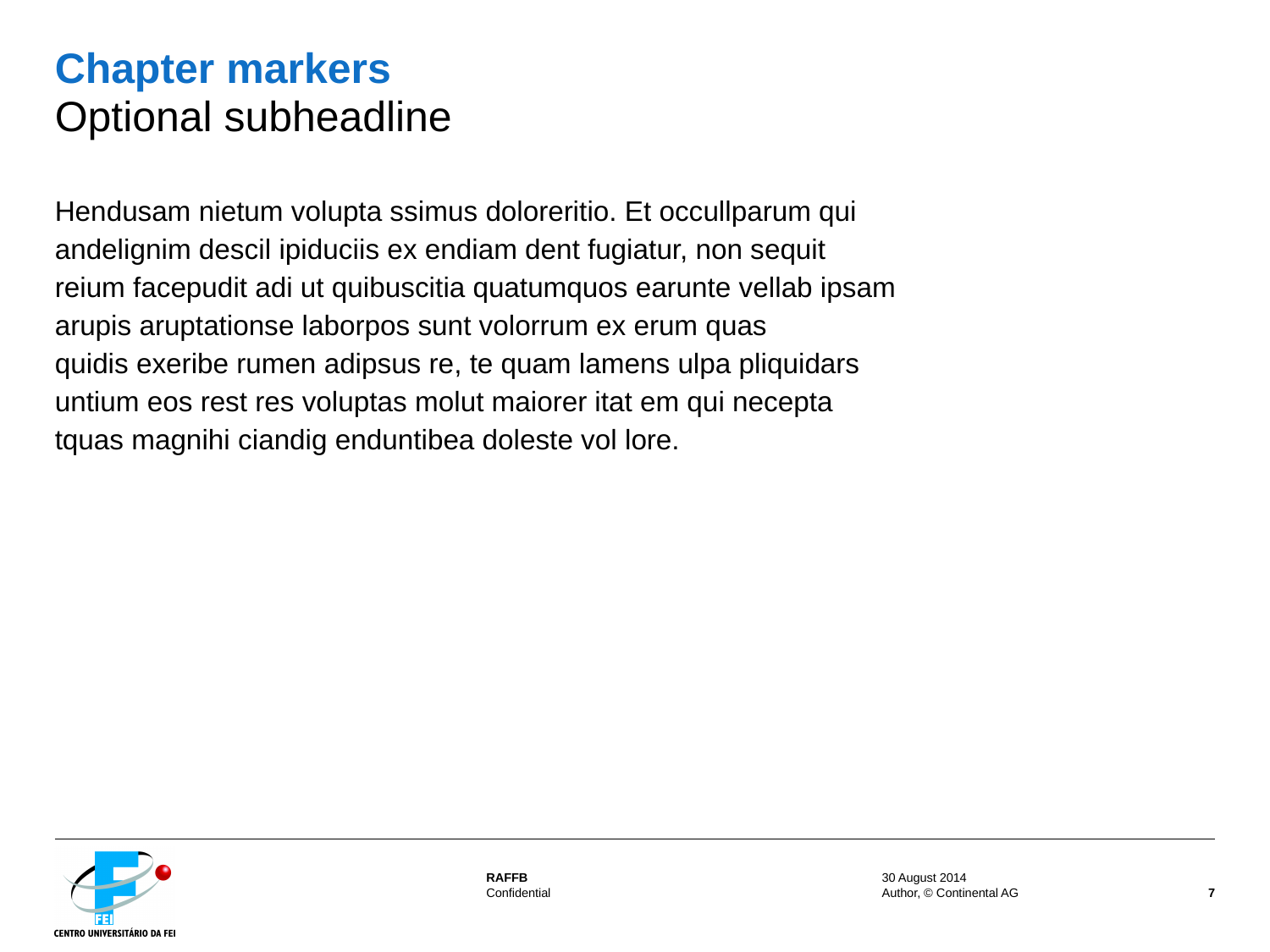

# Chapter markers Optional subheadline
Hendusam nietum volupta ssimus doloreritio. Et occullparum qui
andelignim descil ipiduciis ex endiam dent fugiatur, non sequit
reium facepudit adi ut quibuscitia quatumquos earunte vellab ipsam
arupis aruptationse laborpos sunt volorrum ex erum quas
quidis exeribe rumen adipsus re, te quam lamens ulpa pliquidars
untium eos rest res voluptas molut maiorer itat em qui necepta
tquas magnihi ciandig enduntibea doleste vol lore.
30 August 2014
Author, © Continental AG
7